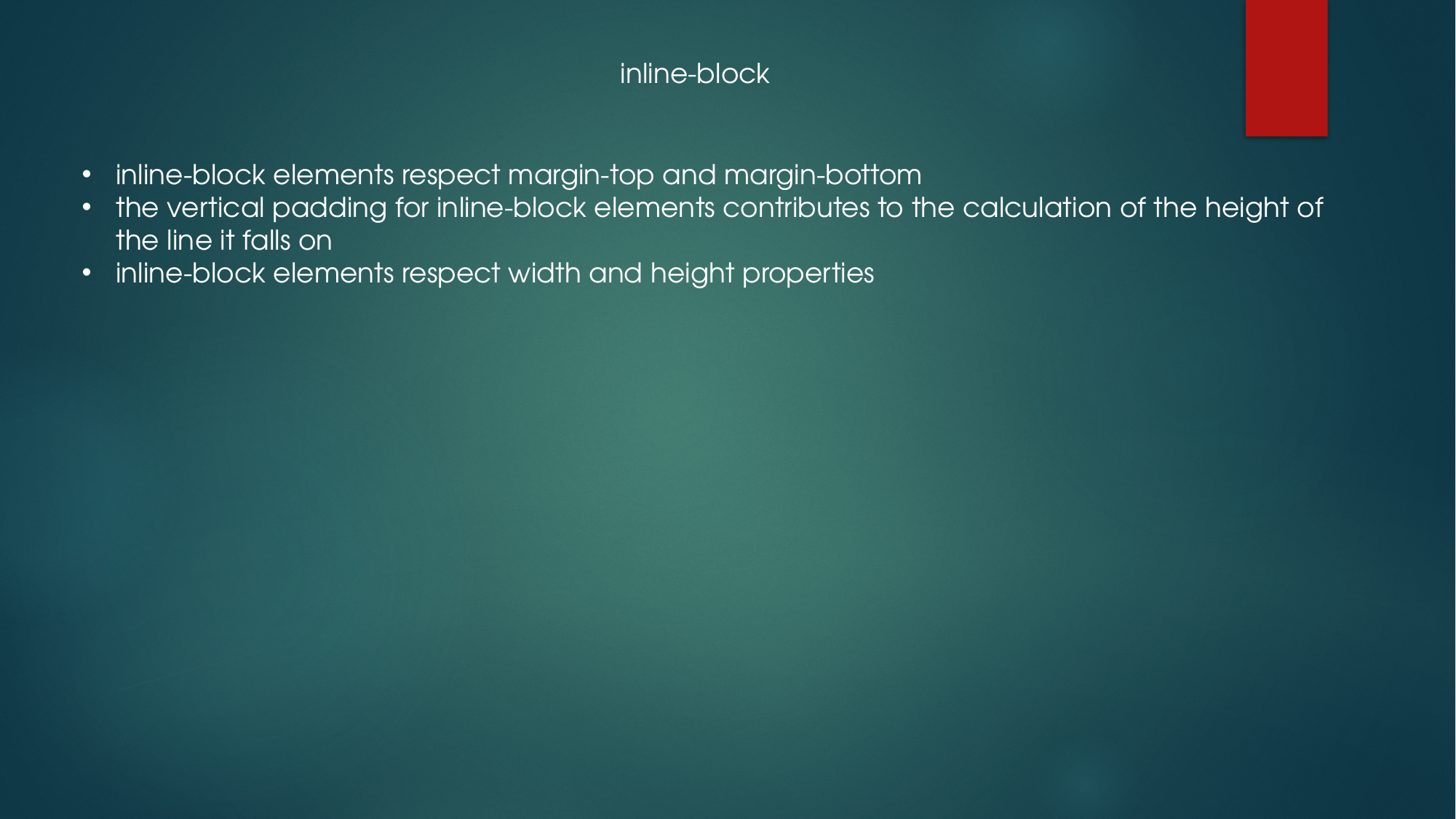

inline-block
inline-block elements respect margin-top and margin-bottom
the vertical padding for inline-block elements contributes to the calculation of the height of the line it falls on
inline-block elements respect width and height properties